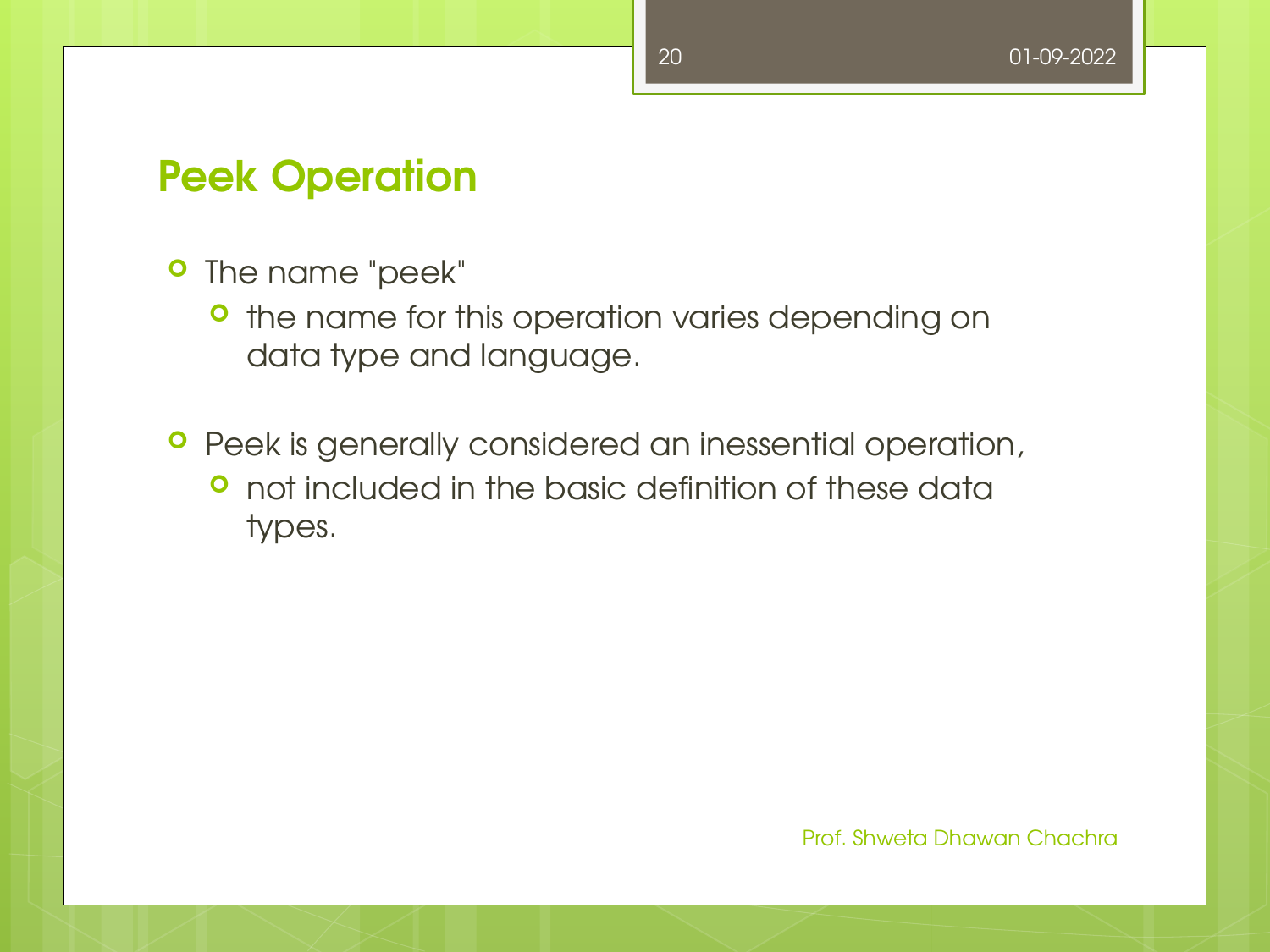

20
01-09-2022
# Peek Operation
The name "peek"
the name for this operation varies depending on data type and language.

Peek is generally considered an inessential operation,
not included in the basic definition of these data types.
Prof. Shweta Dhawan Chachra